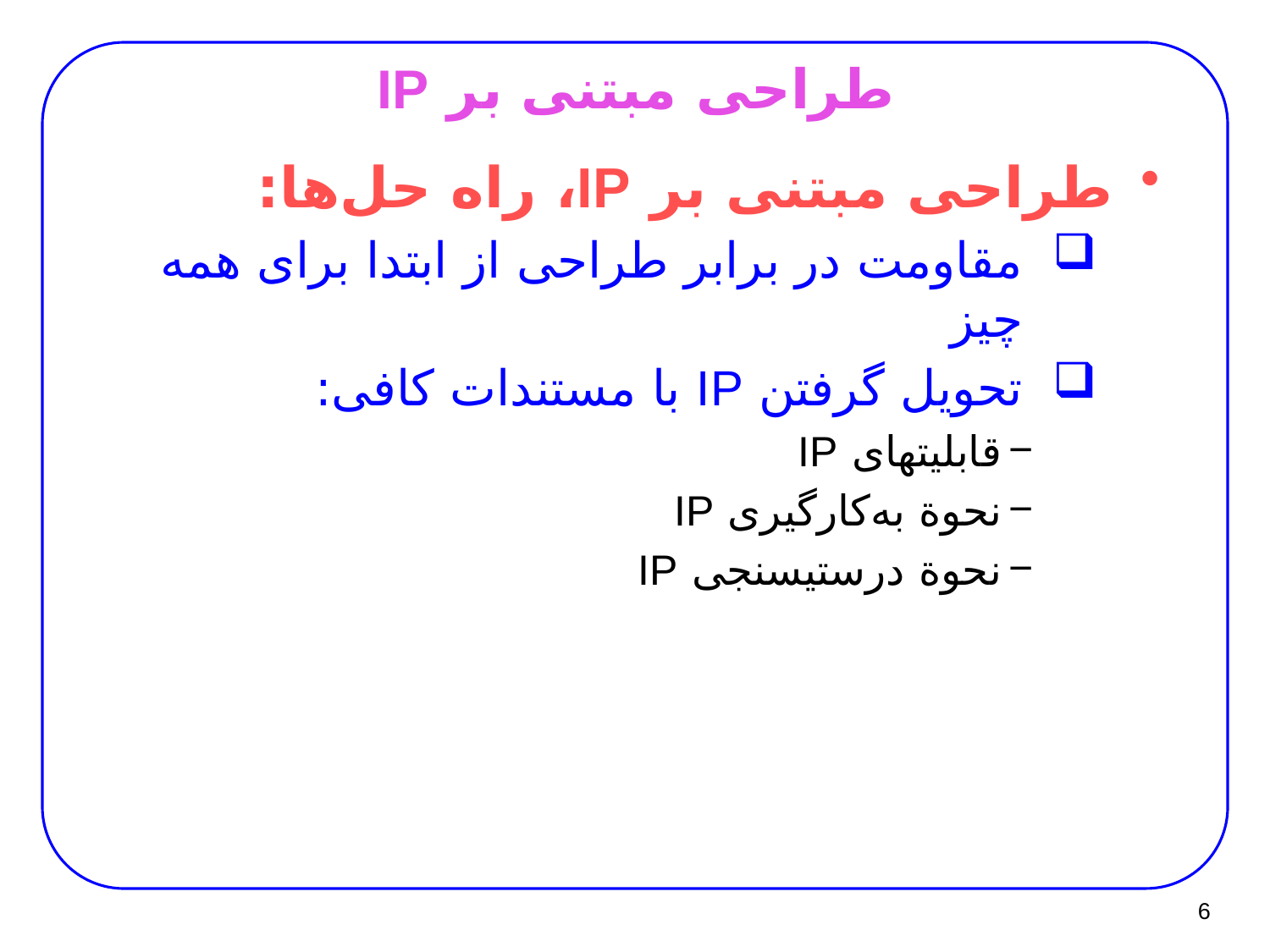

# طراحی مبتنی بر IP
طراحی مبتنی بر IP، راه حل‌ها:
مقاومت در برابر طراحی از ابتدا برای همه چیز
تحویل گرفتن IP با مستندات کافی:
قابلیت­های IP
نحوة به‌کارگیری IP
نحوة درستی­سنجی IP
6